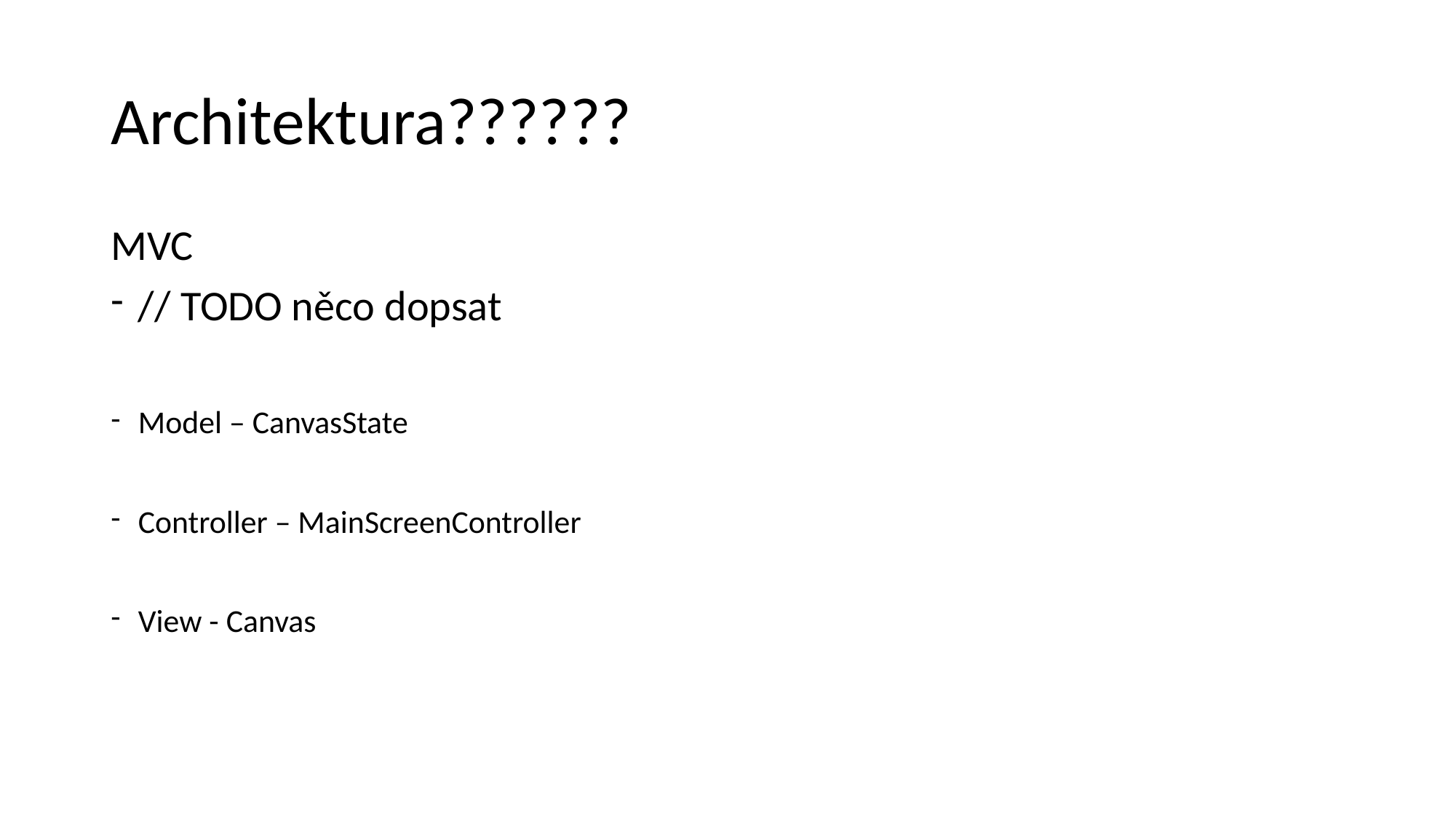

# Architektura??????
MVC
// TODO něco dopsat

Model – CanvasState

Controller – MainScreenController

View - Canvas